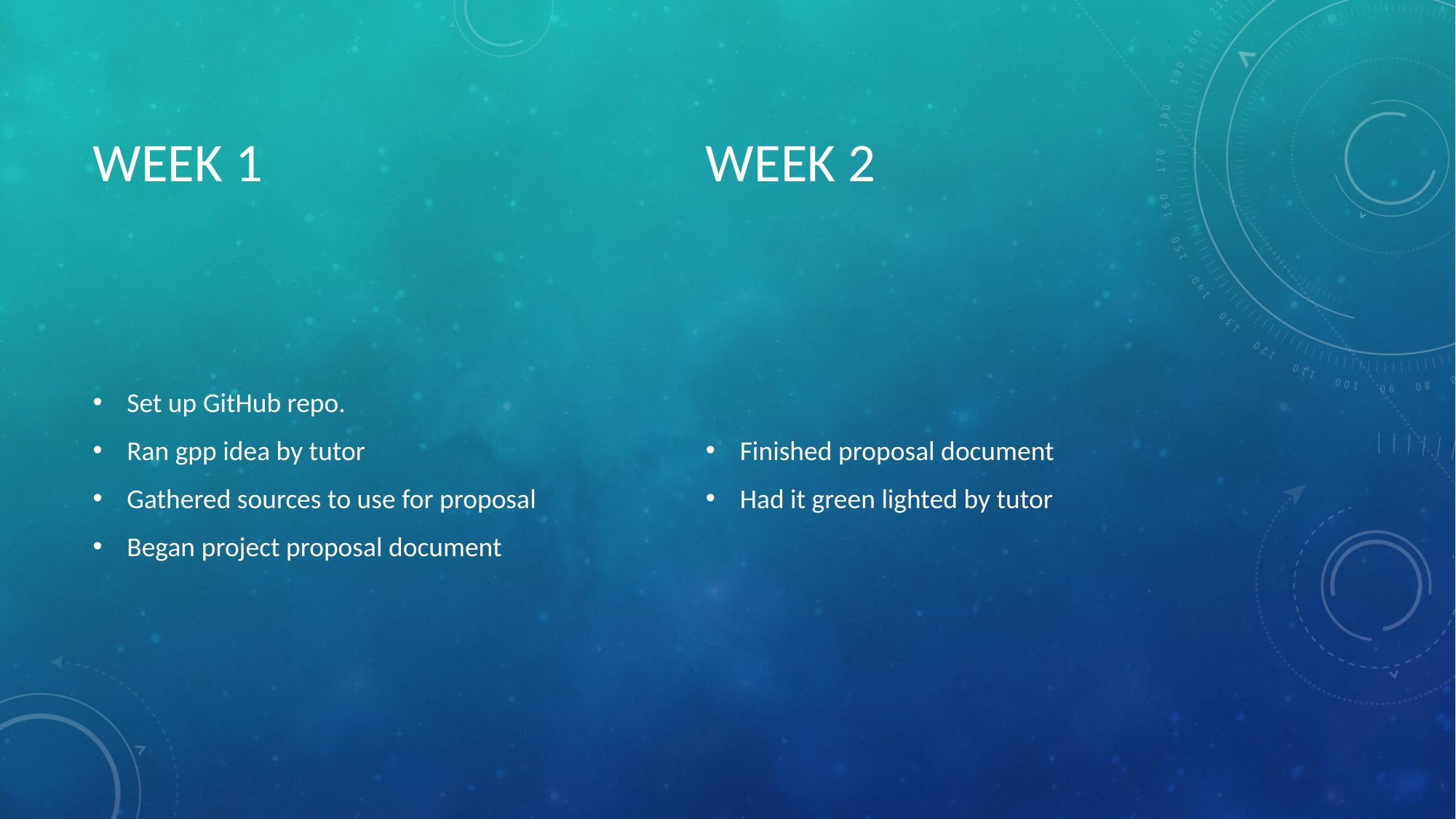

Week 2
# Week 1
Set up GitHub repo.
Ran gpp idea by tutor
Gathered sources to use for proposal
Began project proposal document
Finished proposal document
Had it green lighted by tutor